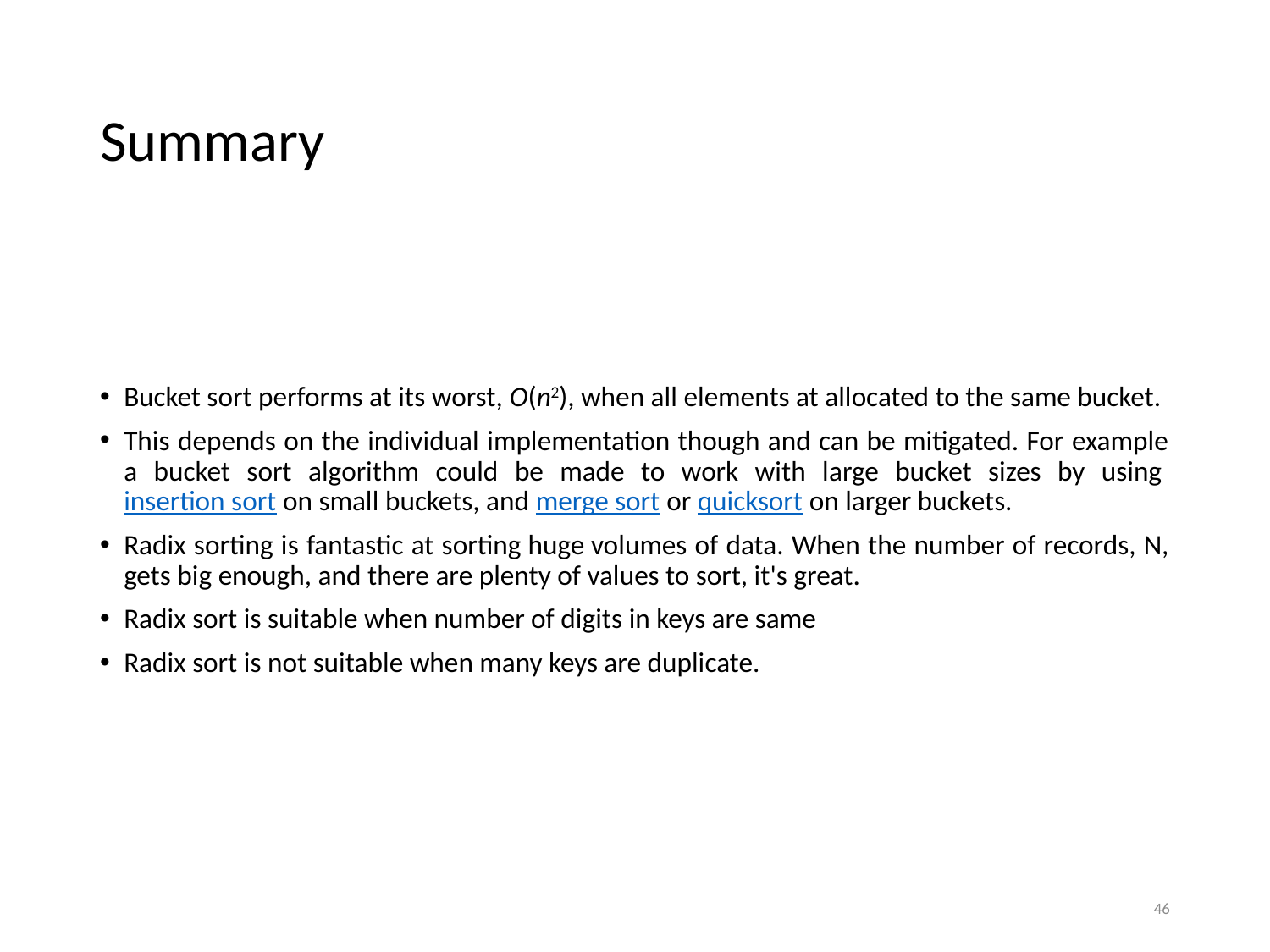

# Summary

Bucket sort performs at its worst, O(n​2​​), when all elements at allocated to the same bucket.
This depends on the individual implementation though and can be mitigated. For example a bucket sort algorithm could be made to work with large bucket sizes by using insertion sort on small buckets, and merge sort or quicksort on larger buckets.
Radix sorting is fantastic at sorting huge volumes of data. When the number of records, N, gets big enough, and there are plenty of values to sort, it's great.
Radix sort is suitable when number of digits in keys are same
Radix sort is not suitable when many keys are duplicate.

46